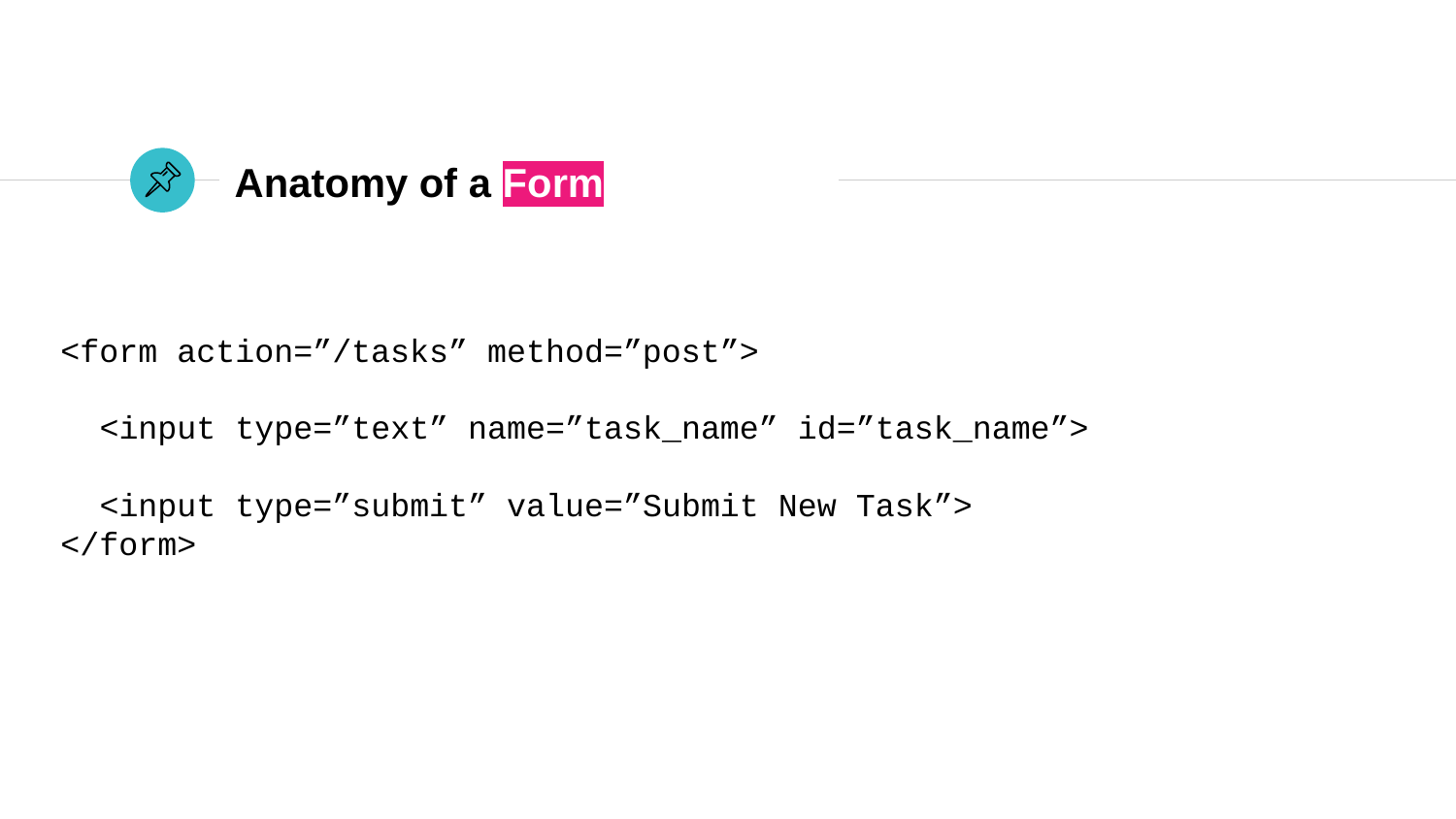

# Anatomy of a Form

<form action=”/tasks” method=”post”>

  <input type=”text” name=”task_name” id=”task_name”>

  <input type=”submit” value=”Submit New Task”>
</form>